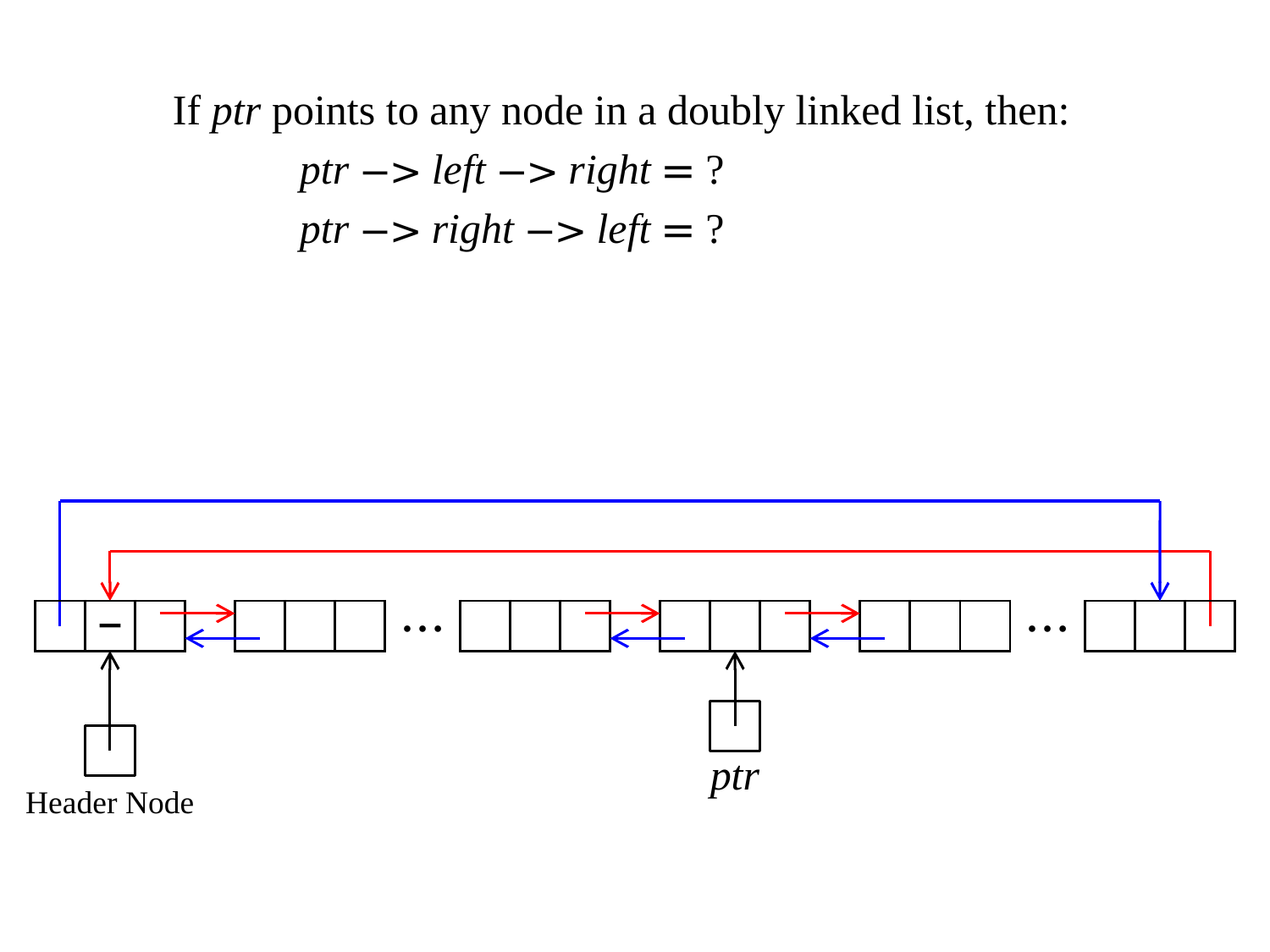

If ptr points to any node in a doubly linked list, then:
ptr −> left −> right = ?
ptr −> right −> left = ?
|  | − |  |
| --- | --- | --- |

|  |  |  |
| --- | --- | --- |

⋯
|  |  |  |
| --- | --- | --- |

|  |  |  |
| --- | --- | --- |

|  |  |  |
| --- | --- | --- |

⋯
|  |  |  |
| --- | --- | --- |

ptr
Header Node